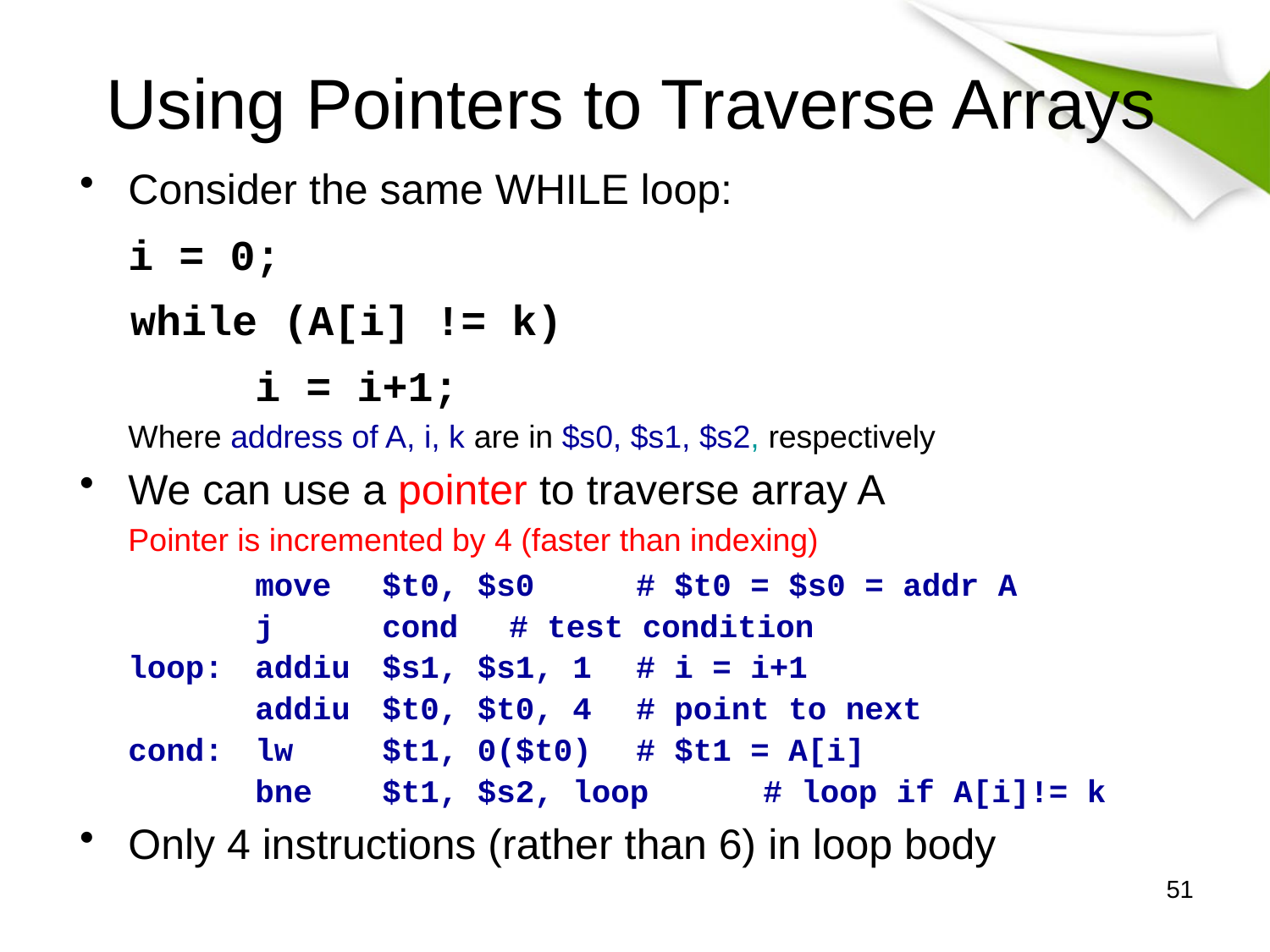

# Using Pointers to Traverse Arrays
Consider the same WHILE loop:
	i = 0;
  while (A[i] != k)
		i = i+1;
	Where address of A, i, k are in $s0, $s1, $s2, respectively
We can use a pointer to traverse array A
	Pointer is incremented by 4 (faster than indexing)
		move	$t0, $s0	# $t0 = $s0 = addr A
		j	cond	# test condition
	loop:	addiu	$s1, $s1, 1	# i = i+1
		addiu	$t0, $t0, 4	# point to next
	cond:	lw	$t1, 0($t0)	# $t1 = A[i]
		bne	$t1, $s2, loop	# loop if A[i]!= k
Only 4 instructions (rather than 6) in loop body
51